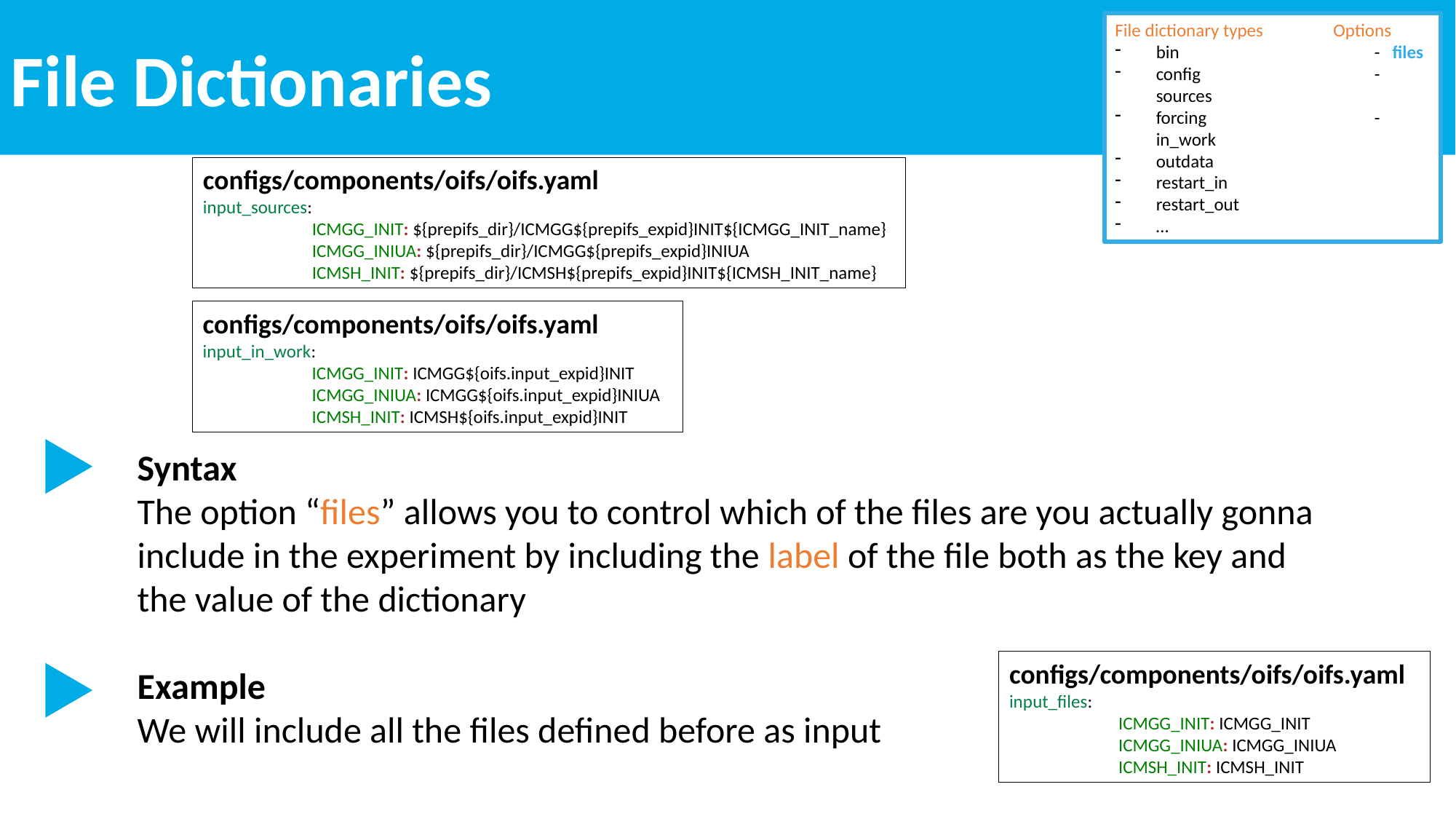

File Dictionaries
File dictionary types	Options
bin		-   files
config 		-   sources
forcing		-   in_work
outdata
restart_in
restart_out
…
configs/components/oifs/oifs.yaml
input_sources:
	ICMGG_INIT: ${prepifs_dir}/ICMGG${prepifs_expid}INIT${ICMGG_INIT_name}
	ICMGG_INIUA: ${prepifs_dir}/ICMGG${prepifs_expid}INIUA
	ICMSH_INIT: ${prepifs_dir}/ICMSH${prepifs_expid}INIT${ICMSH_INIT_name}
configs/components/oifs/oifs.yaml
input_in_work:
	ICMGG_INIT: ICMGG${oifs.input_expid}INIT
	ICMGG_INIUA: ICMGG${oifs.input_expid}INIUA
	ICMSH_INIT: ICMSH${oifs.input_expid}INIT
Syntax
The option “files” allows you to control which of the files are you actually gonna include in the experiment by including the label of the file both as the key and the value of the dictionary

Example
We will include all the files defined before as input

configs/components/oifs/oifs.yaml
input_files:
	ICMGG_INIT: ICMGG_INIT
	ICMGG_INIUA: ICMGG_INIUA
	ICMSH_INIT: ICMSH_INIT